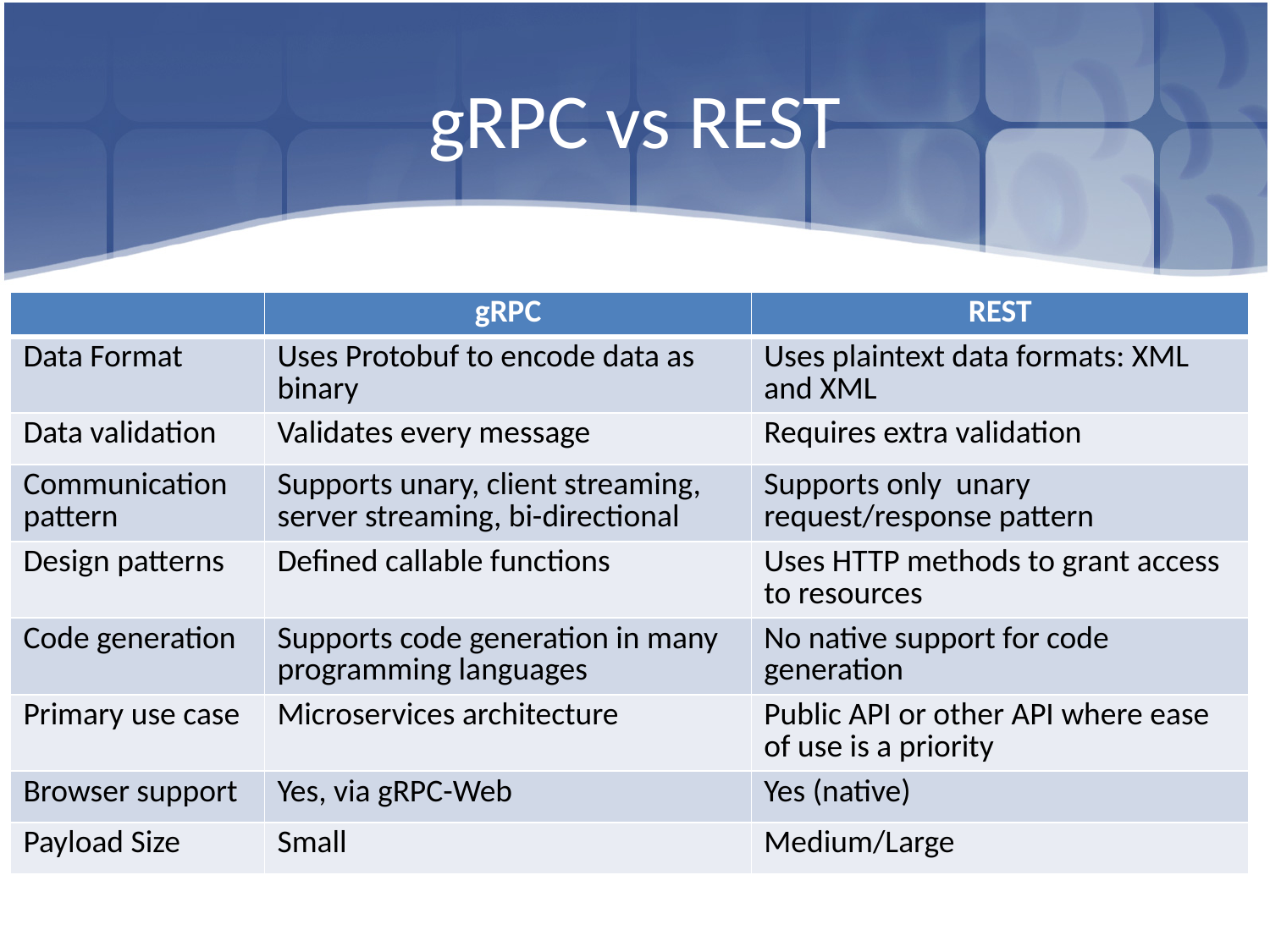

# gRPC vs REST
|  | gRPC | REST |
| --- | --- | --- |
| Data Format | Uses Protobuf to encode data as binary | Uses plaintext data formats: XML and XML |
| Data validation | Validates every message | Requires extra validation |
| Communication pattern | Supports unary, client streaming, server streaming, bi-directional | Supports only unary request/response pattern |
| Design patterns | Defined callable functions | Uses HTTP methods to grant access to resources |
| Code generation | Supports code generation in many programming languages | No native support for code generation |
| Primary use case | Microservices architecture | Public API or other API where ease of use is a priority |
| Browser support | Yes, via gRPC-Web | Yes (native) |
| Payload Size | Small | Medium/Large |